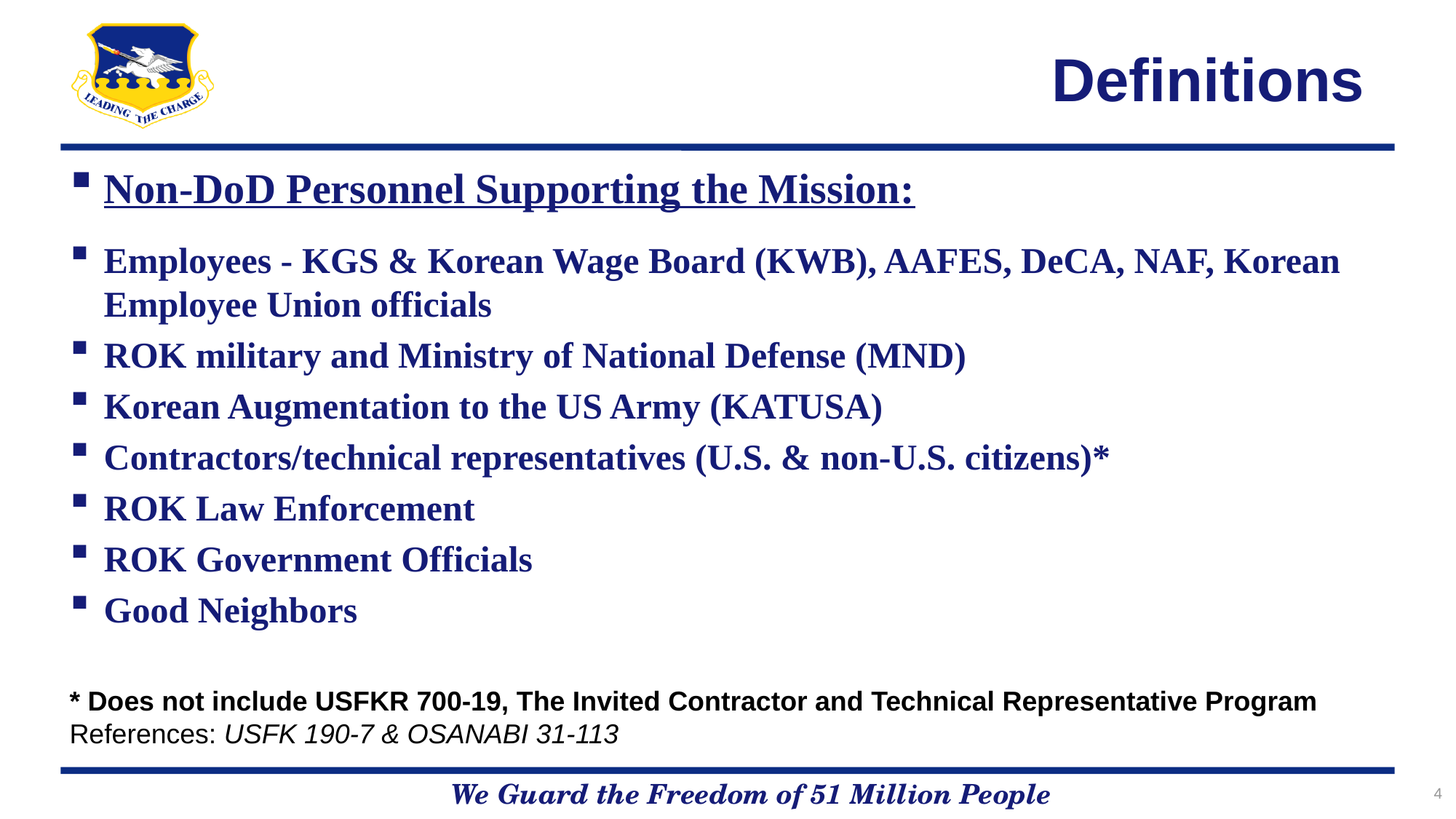

# Definitions
Non-DoD Personnel Supporting the Mission:
Employees - KGS & Korean Wage Board (KWB), AAFES, DeCA, NAF, Korean Employee Union officials
ROK military and Ministry of National Defense (MND)
Korean Augmentation to the US Army (KATUSA)
Contractors/technical representatives (U.S. & non-U.S. citizens)*
ROK Law Enforcement
ROK Government Officials
Good Neighbors
* Does not include USFKR 700-19, The Invited Contractor and Technical Representative Program
References: USFK 190-7 & OSANABI 31-113
4